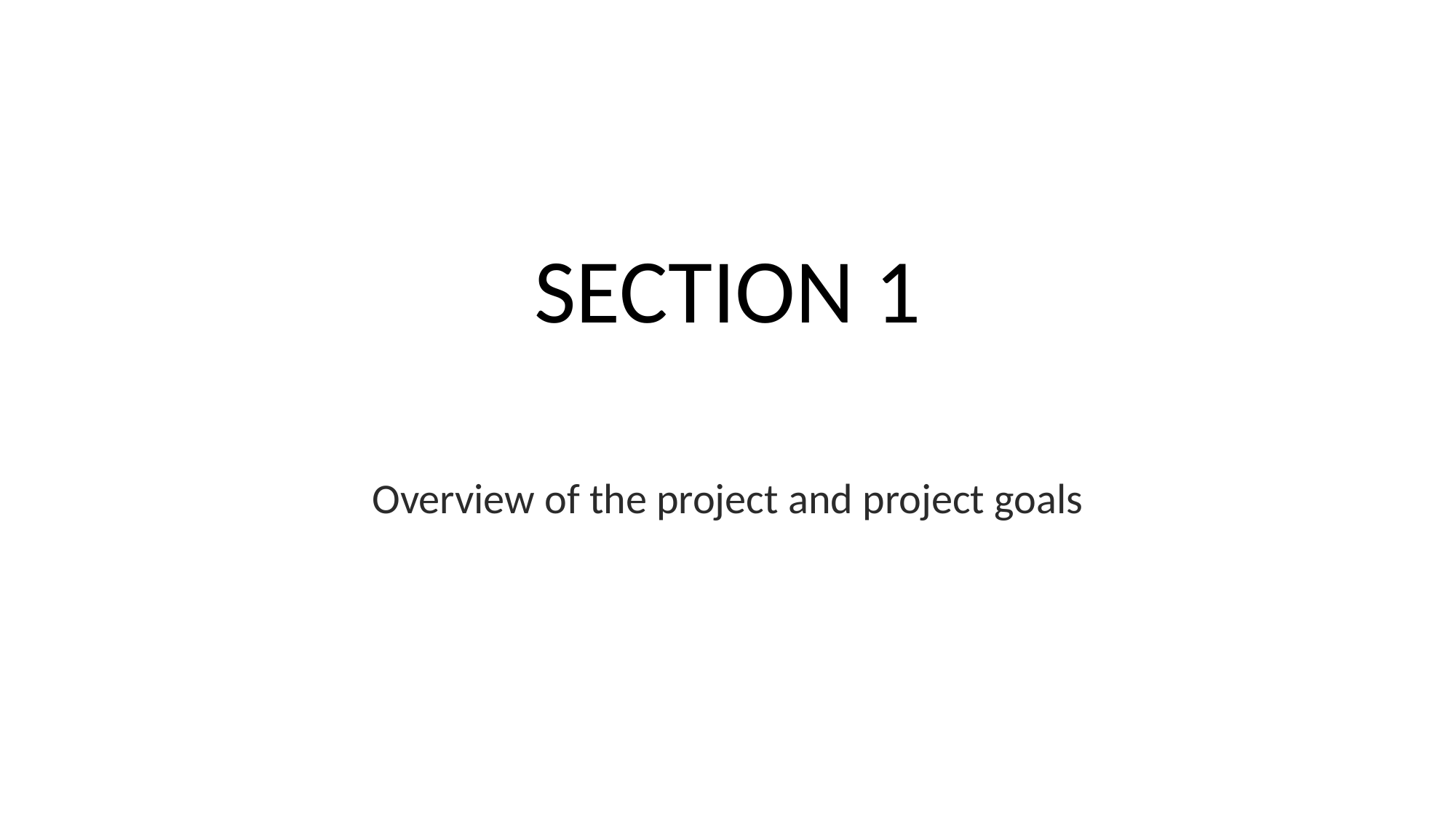

# SECTION 1
Overview of the project and project goals